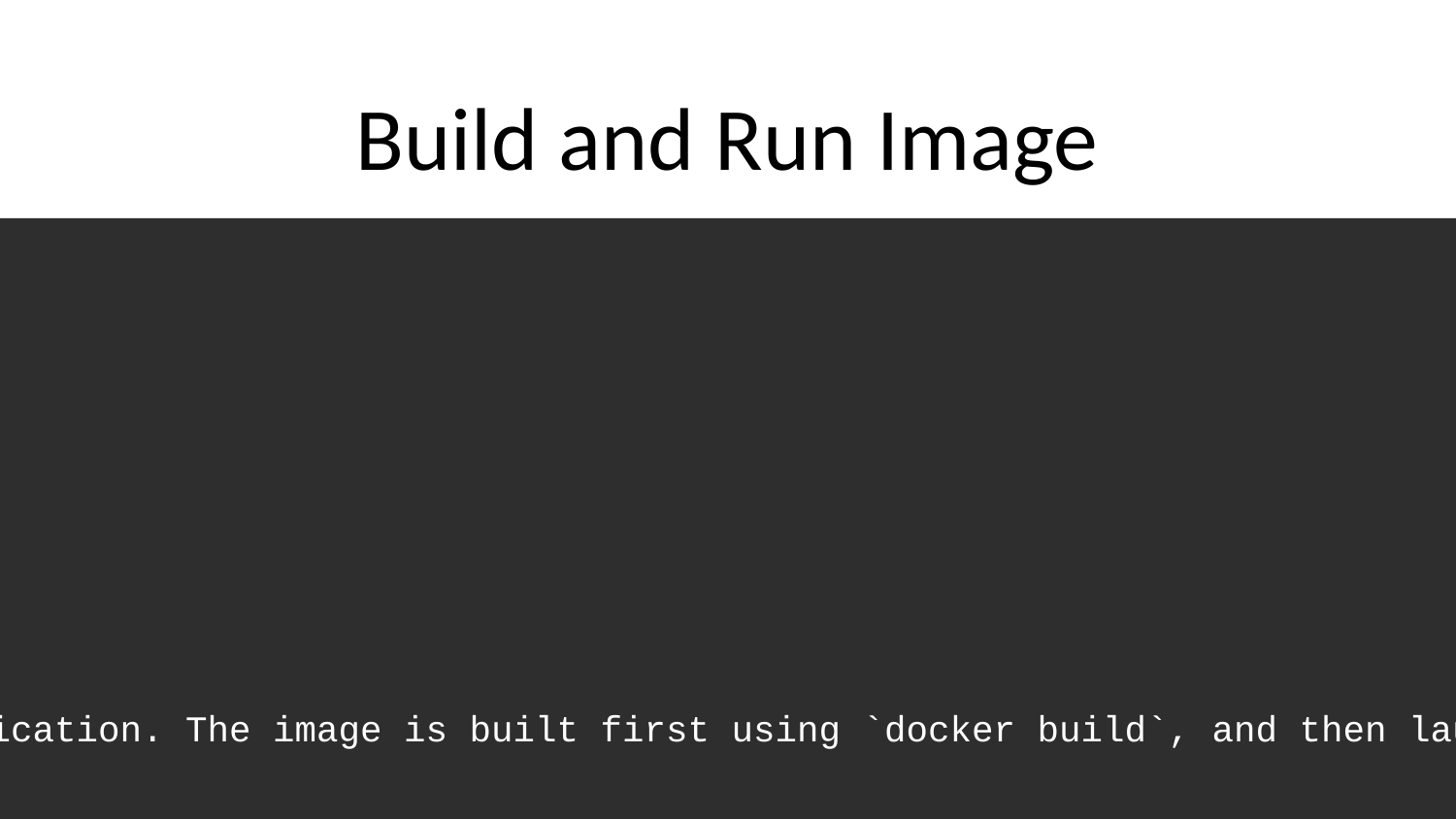

# Build and Run Image

```bash
# Step 1: Build a Docker image from the Dockerfile in the current directory
# -t tags the image with a name (e.g., my-app)
docker build -t my-app .
# Step 2: Run a container from the built image
# -p maps container's port 3000 to host's port 3000
docker run -p 3000:3000 my-app
```
These commands demonstrate the workflow of turning a Dockerfile into a runnable application. The image is built first using `docker build`, and then launched using `docker run`, making it accessible on your machine through the mapped port.